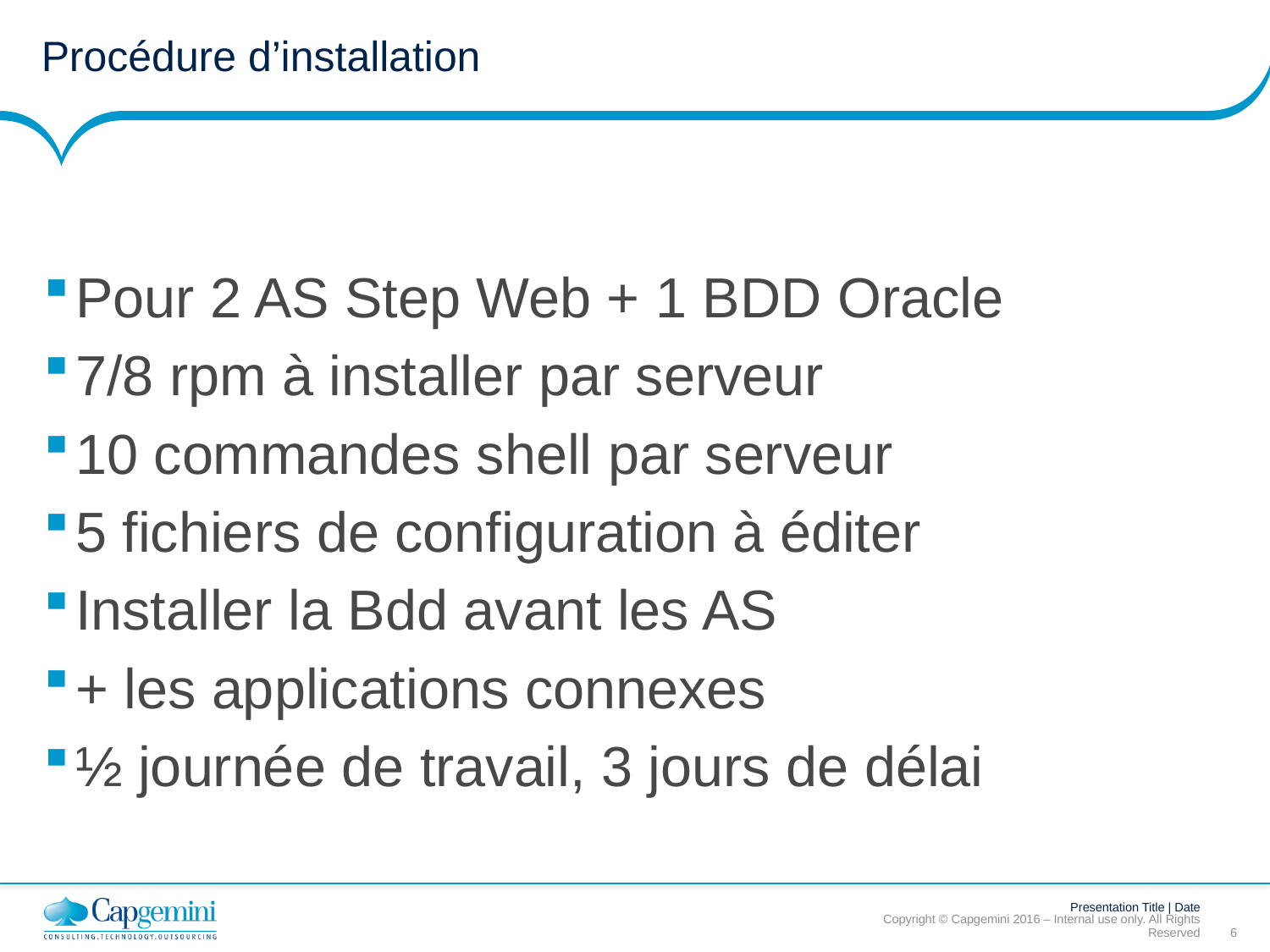

# Procédure d’installation

Pour 2 AS Step Web + 1 BDD Oracle
7/8 rpm à installer par serveur
10 commandes shell par serveur
5 fichiers de configuration à éditer
Installer la Bdd avant les AS
+ les applications connexes
½ journée de travail, 3 jours de délai